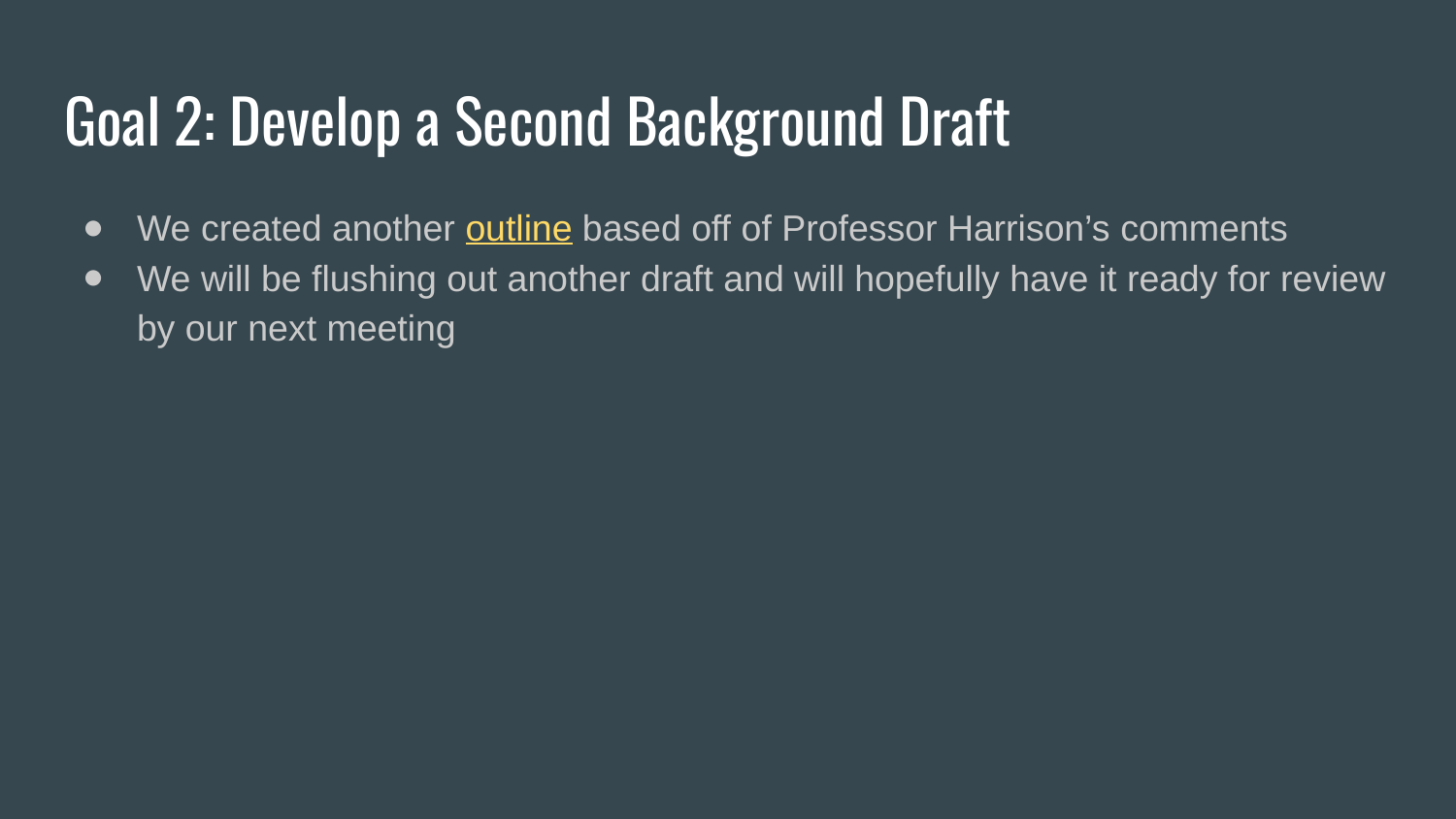

# Goal 2: Develop a Second Background Draft
We created another outline based off of Professor Harrison’s comments
We will be flushing out another draft and will hopefully have it ready for review by our next meeting